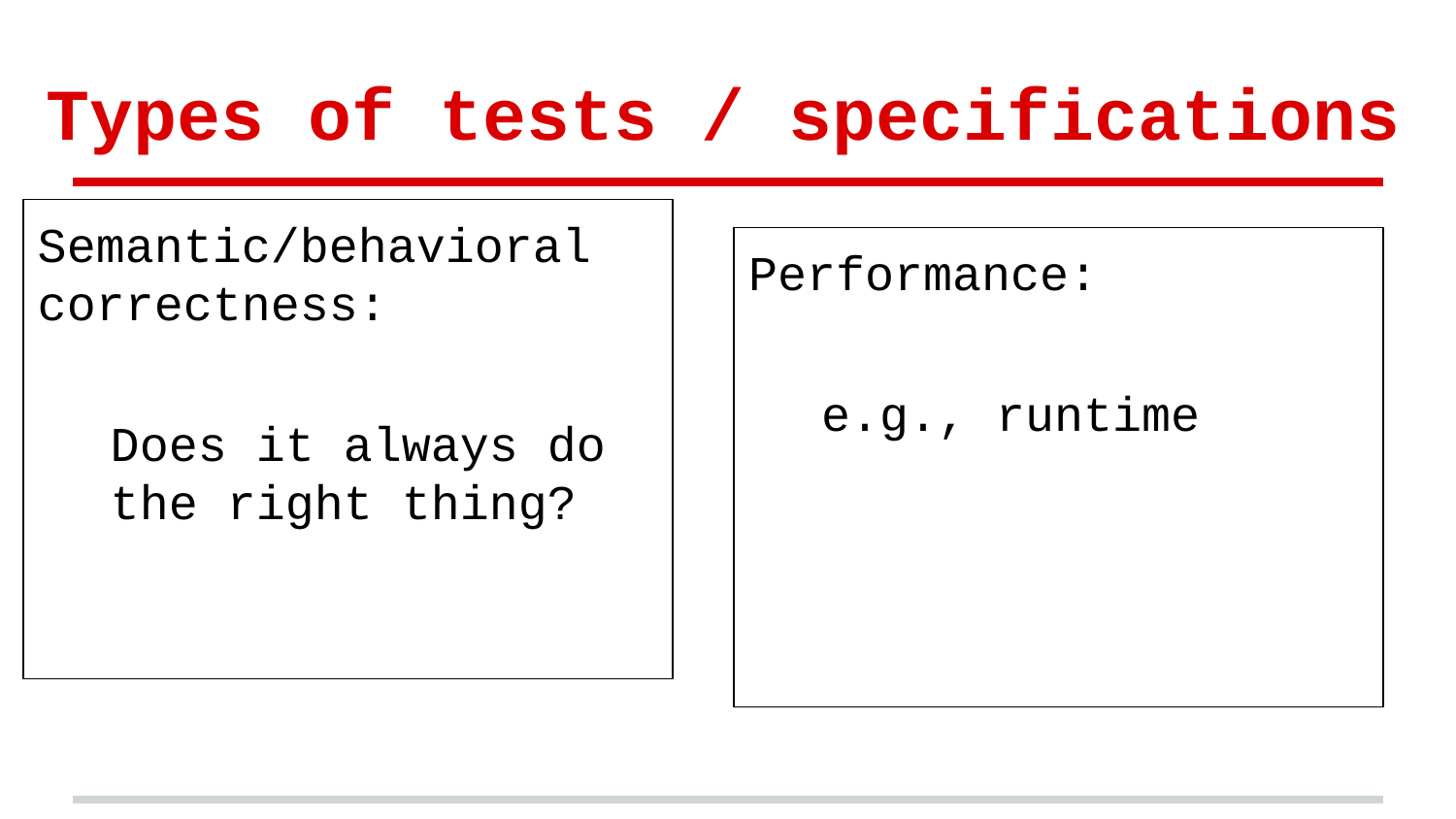

# Types of tests / specifications
Semantic/behavioral correctness:

Does it always do the right thing?
Performance:

e.g., runtime